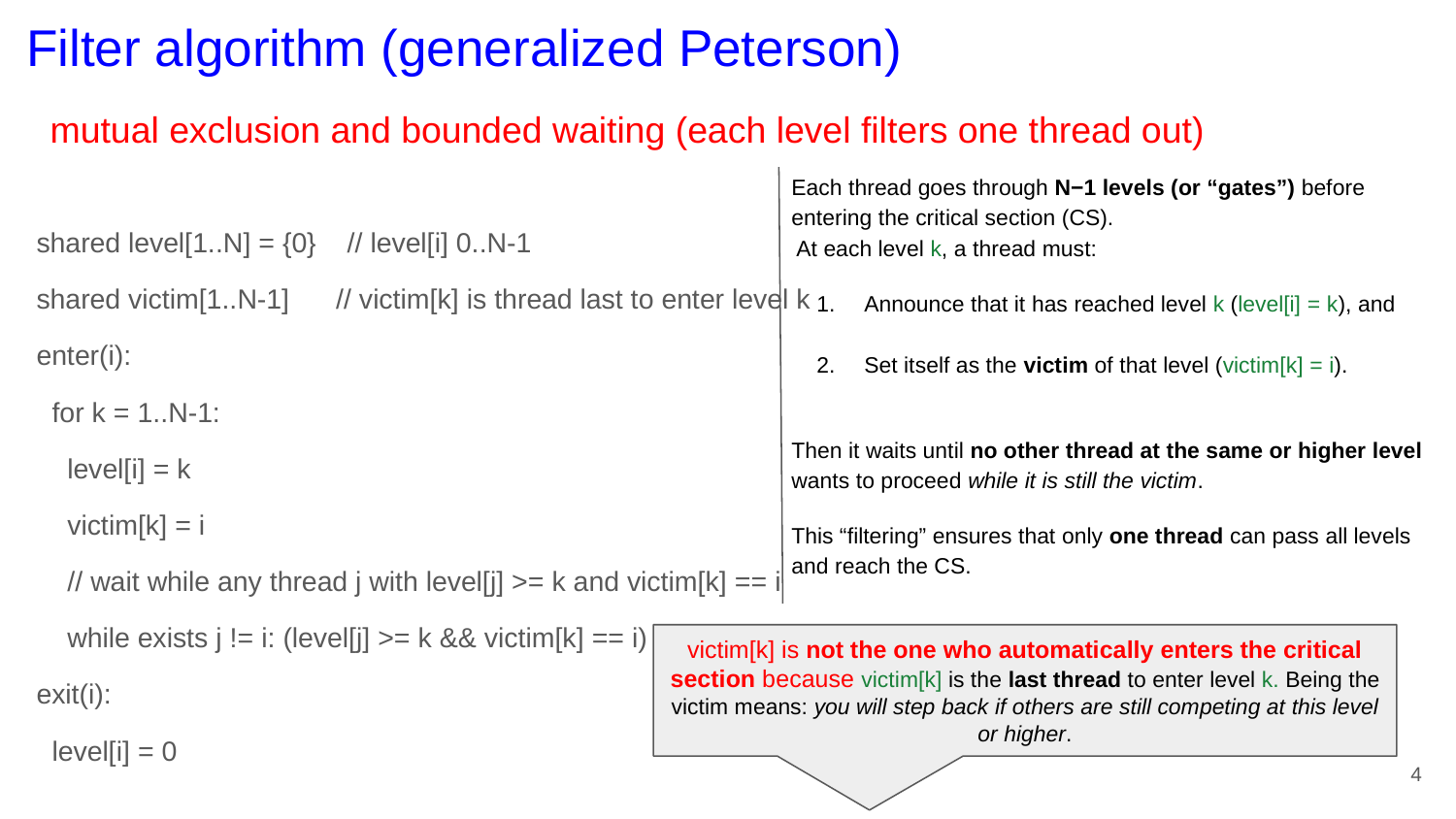

# Filter algorithm (generalized Peterson)
mutual exclusion and bounded waiting (each level filters one thread out)
Each thread goes through N−1 levels (or “gates”) before entering the critical section (CS).
 At each level k, a thread must:
Announce that it has reached level k (level[i] = k), and
Set itself as the victim of that level (victim[k] = i).
Then it waits until no other thread at the same or higher level wants to proceed while it is still the victim.
This “filtering” ensures that only one thread can pass all levels and reach the CS.
shared level[1..N] = {0}    // level[i] 0..N-1
shared victim[1..N-1]      // victim[k] is thread last to enter level k
enter(i):
  for k = 1..N-1:
    level[i] = k
    victim[k] = i
    // wait while any thread j with level[j] >= k and victim[k] == i
    while exists j != i: (level[j] >= k && victim[k] == i) ;
exit(i):
  level[i] = 0
victim[k] is not the one who automatically enters the critical section because victim[k] is the last thread to enter level k. Being the victim means: you will step back if others are still competing at this level or higher.
4